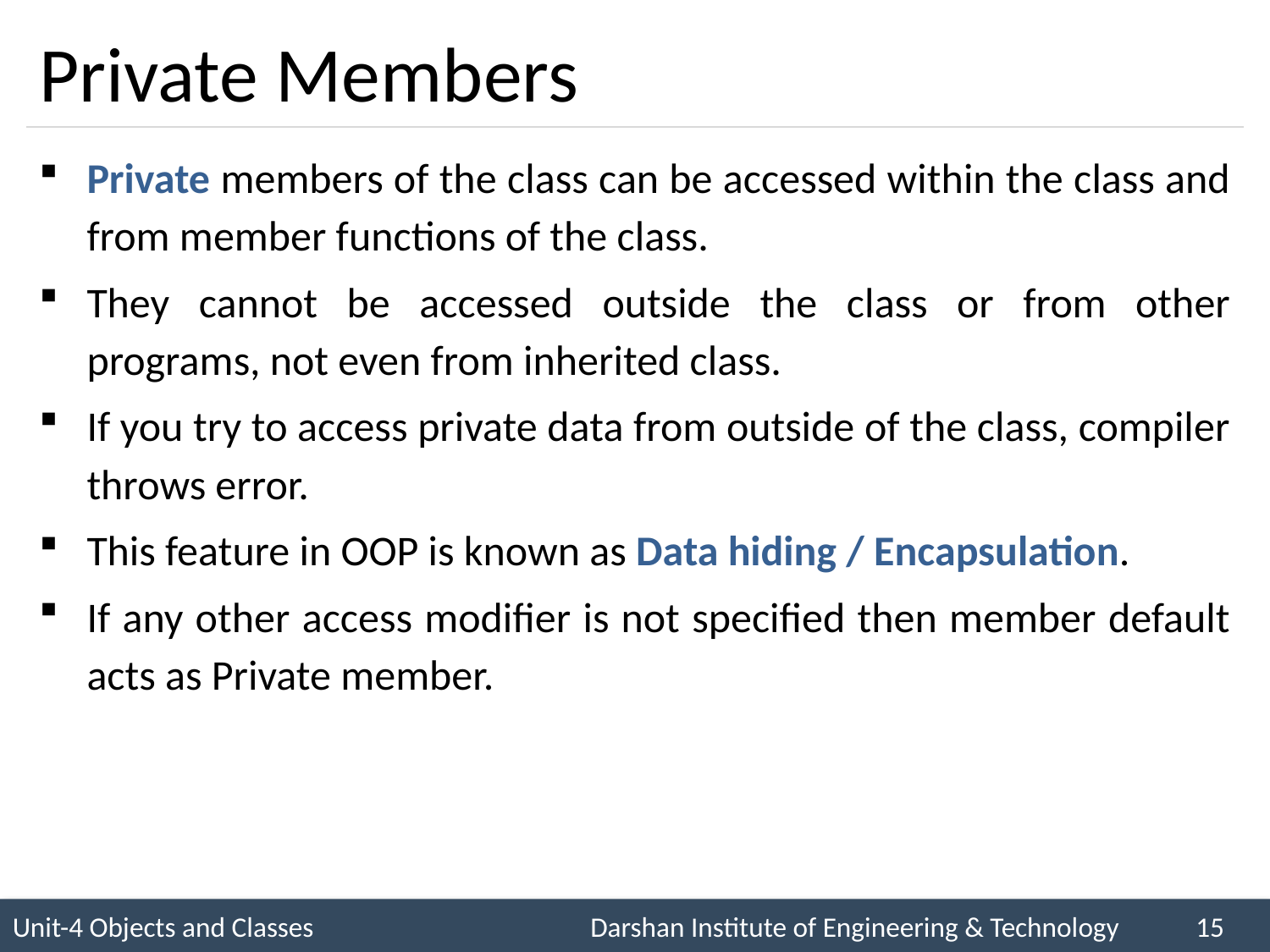

# Private Members
Private members of the class can be accessed within the class and from member functions of the class.
They cannot be accessed outside the class or from other programs, not even from inherited class.
If you try to access private data from outside of the class, compiler throws error.
This feature in OOP is known as Data hiding / Encapsulation.
If any other access modifier is not specified then member default acts as Private member.